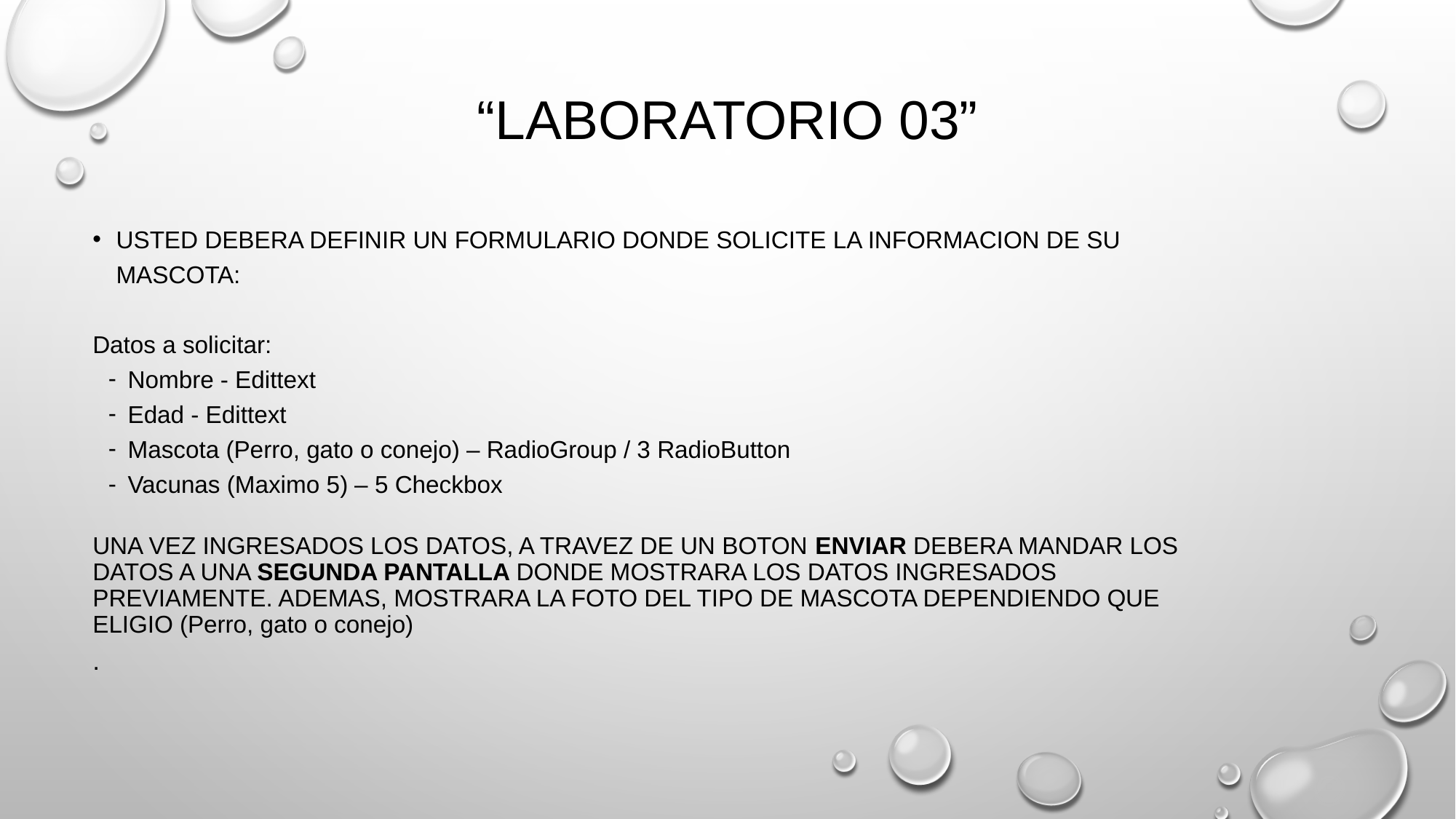

# “LABORATORIO 03”
USTED DEBERA DEFINIR UN FORMULARIO DONDE SOLICITE LA INFORMACION DE SU MASCOTA:

Datos a solicitar:
Nombre - Edittext
Edad - Edittext
Mascota (Perro, gato o conejo) – RadioGroup / 3 RadioButton
Vacunas (Maximo 5) – 5 Checkbox

UNA VEZ INGRESADOS LOS DATOS, A TRAVEZ DE UN BOTON ENVIAR DEBERA MANDAR LOS DATOS A UNA SEGUNDA PANTALLA DONDE MOSTRARA LOS DATOS INGRESADOS PREVIAMENTE. ADEMAS, MOSTRARA LA FOTO DEL TIPO DE MASCOTA DEPENDIENDO QUE ELIGIO (Perro, gato o conejo)
.